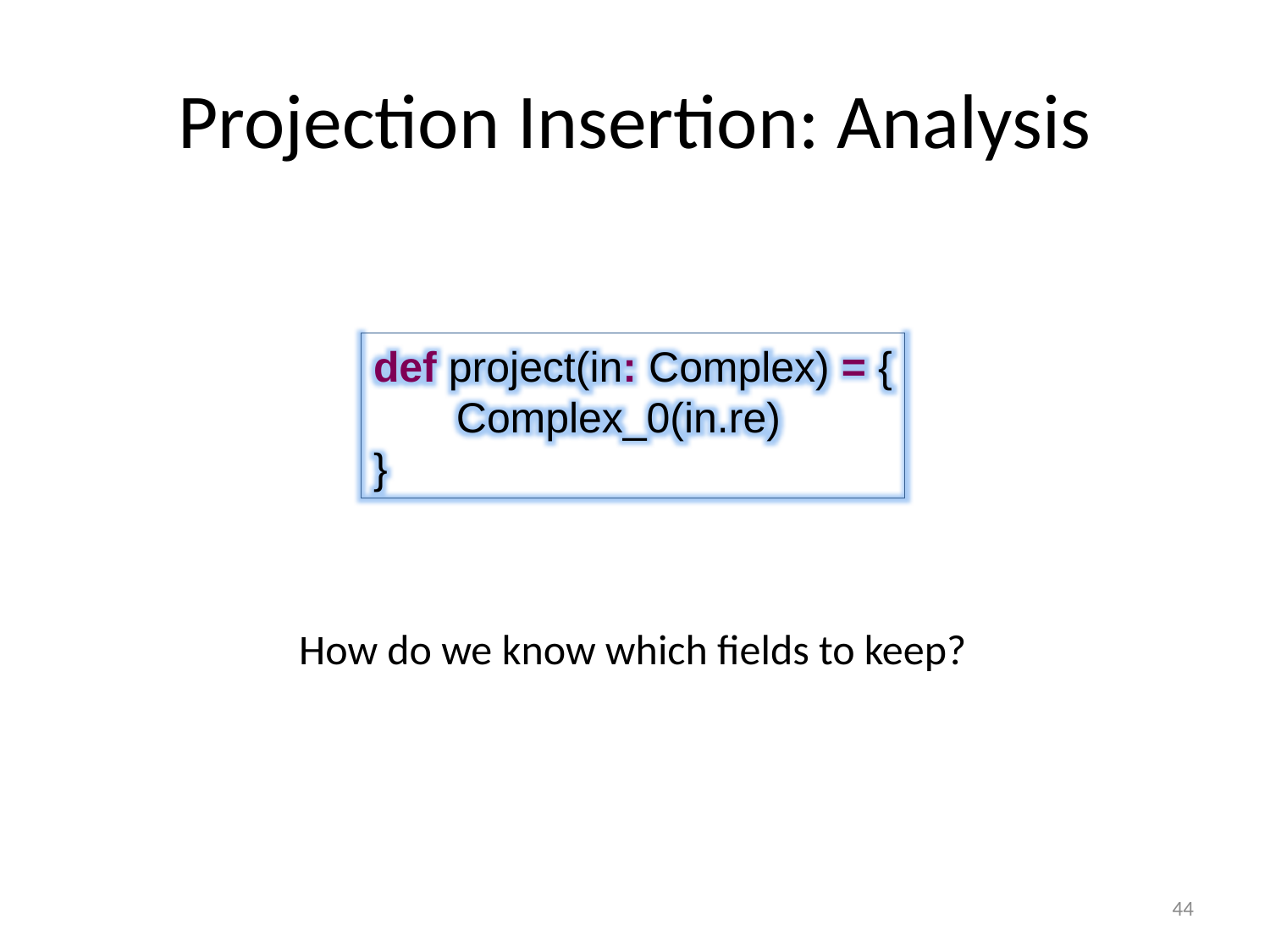

# Projection Insertion: Analysis
def project(in: Complex) = {
       Complex_0(in.re)
}
How do we know which fields to keep?
44